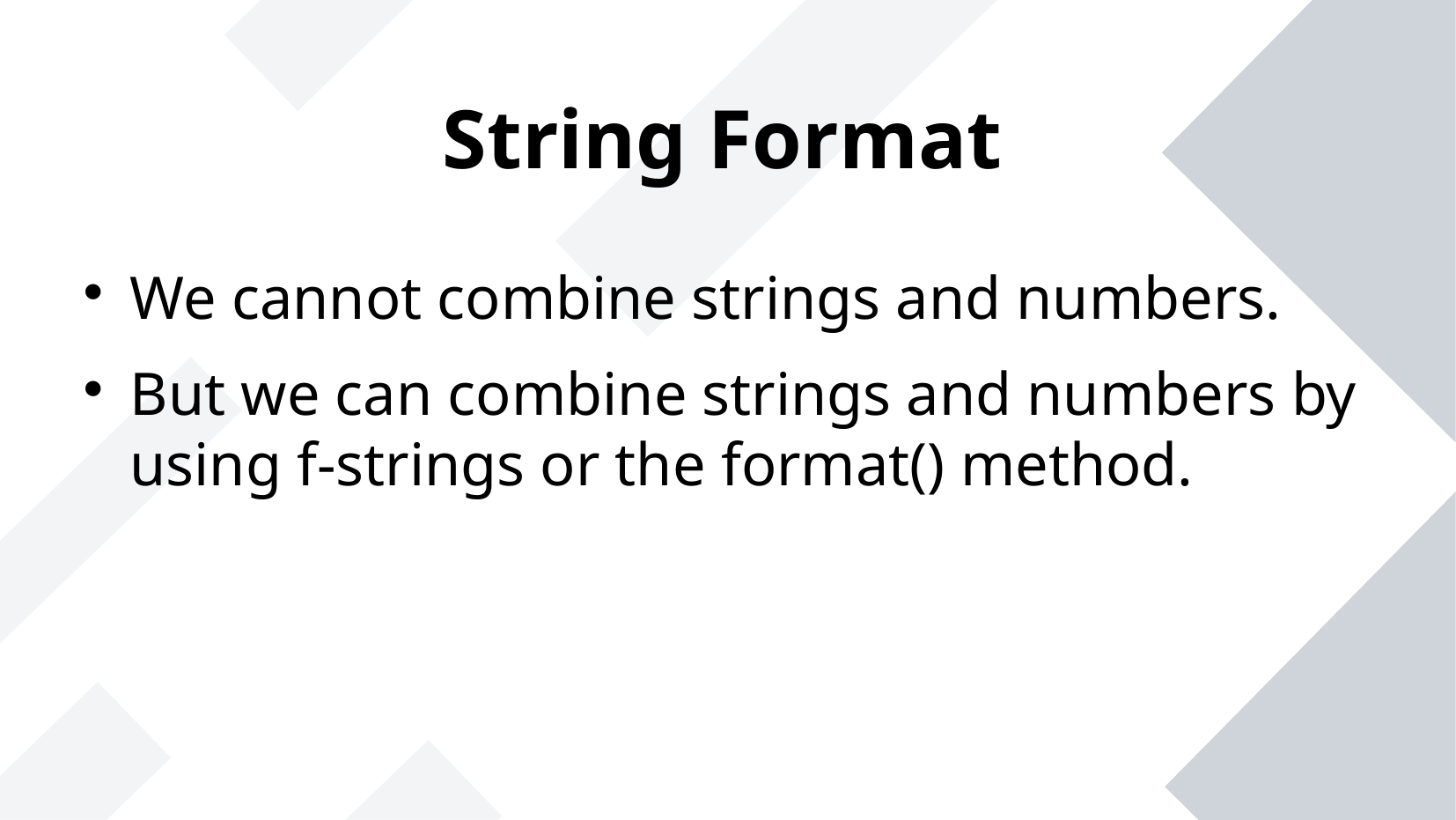

# String Format
We cannot combine strings and numbers.
But we can combine strings and numbers by using f-strings or the format() method.